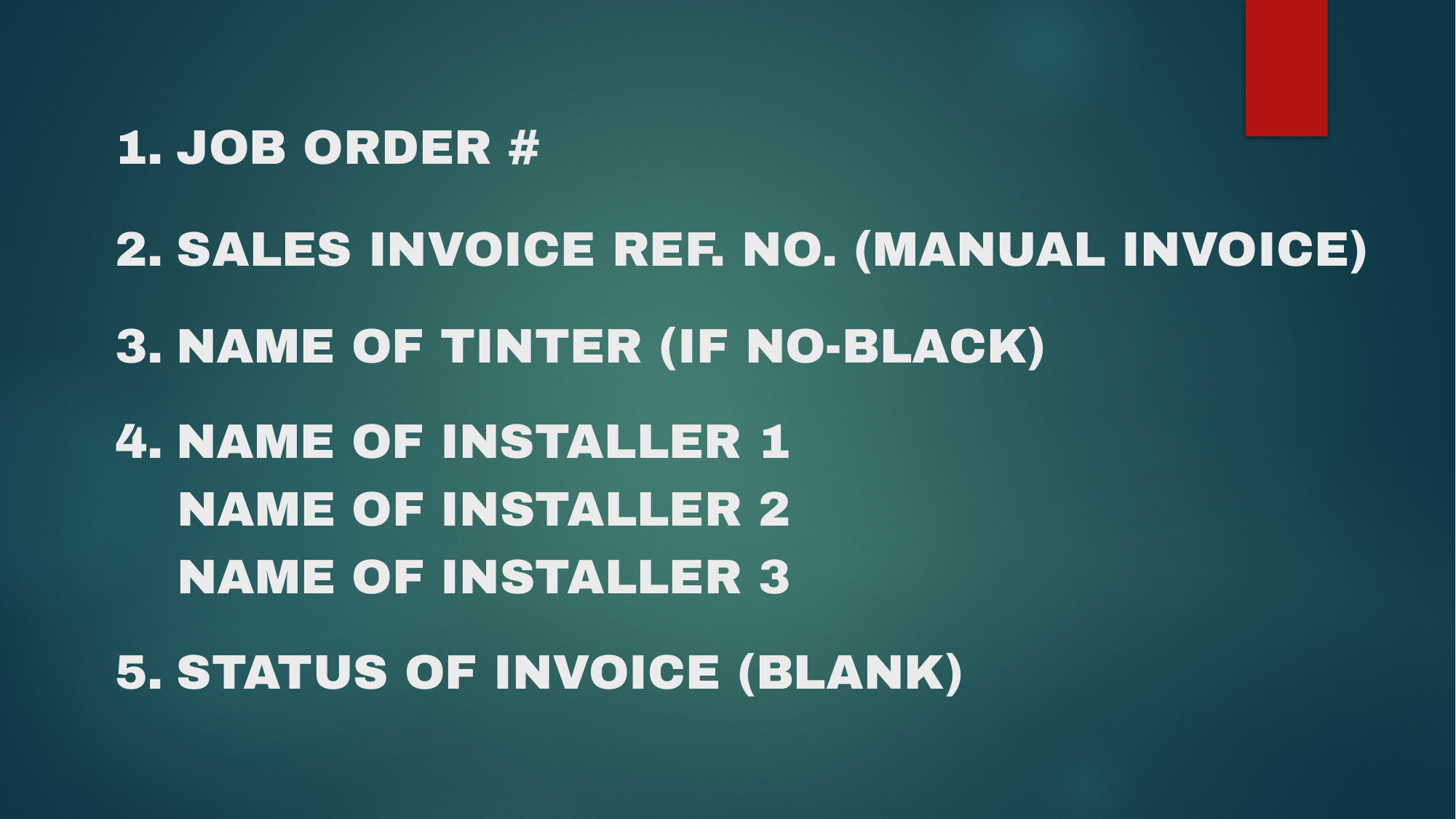

JOB ORDER #
SALES INVOICE REF. NO. (MANUAL INVOICE)
NAME OF TINTER (IF NO-BLACK)
NAME OF INSTALLER 1
    NAME OF INSTALLER 2
    NAME OF INSTALLER 3
STATUS OF INVOICE (BLANK)